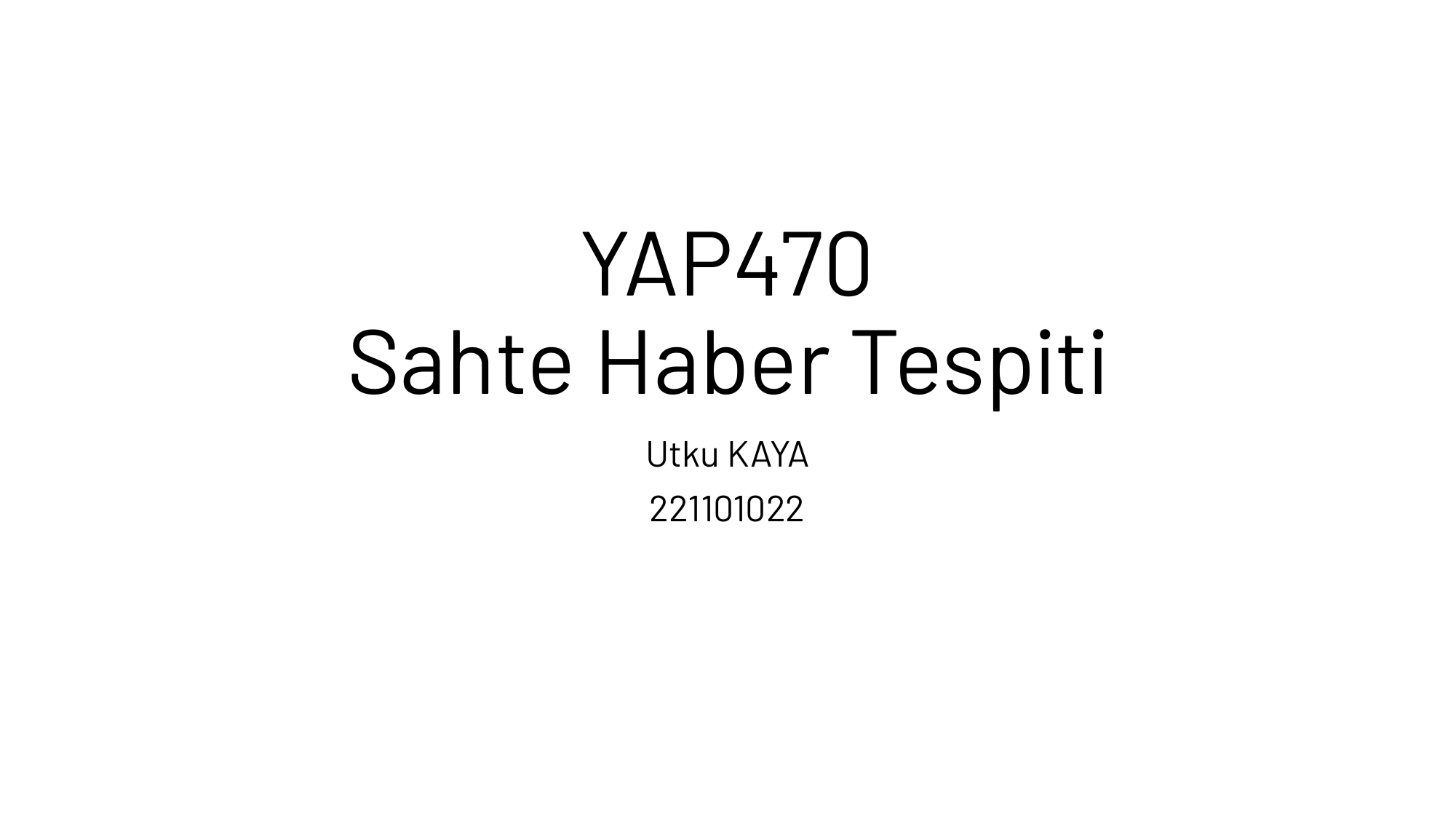

# YAP470 Sahte Haber Tespiti
Utku KAYA
221101022